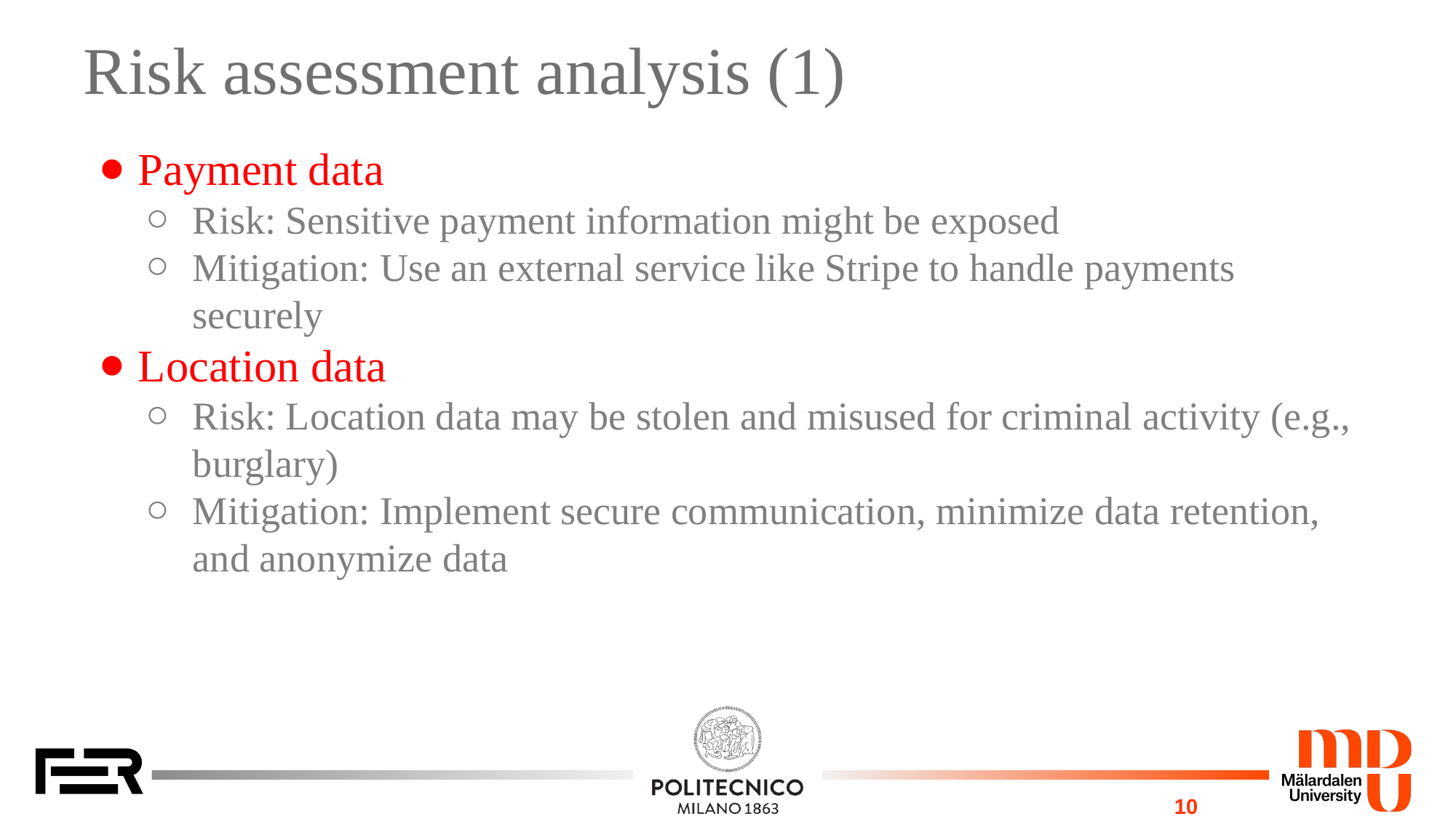

# Risk assessment analysis (1)
Payment data
Risk: Sensitive payment information might be exposed
Mitigation: Use an external service like Stripe to handle payments securely
Location data
Risk: Location data may be stolen and misused for criminal activity (e.g., burglary)
Mitigation: Implement secure communication, minimize data retention, and anonymize data
10